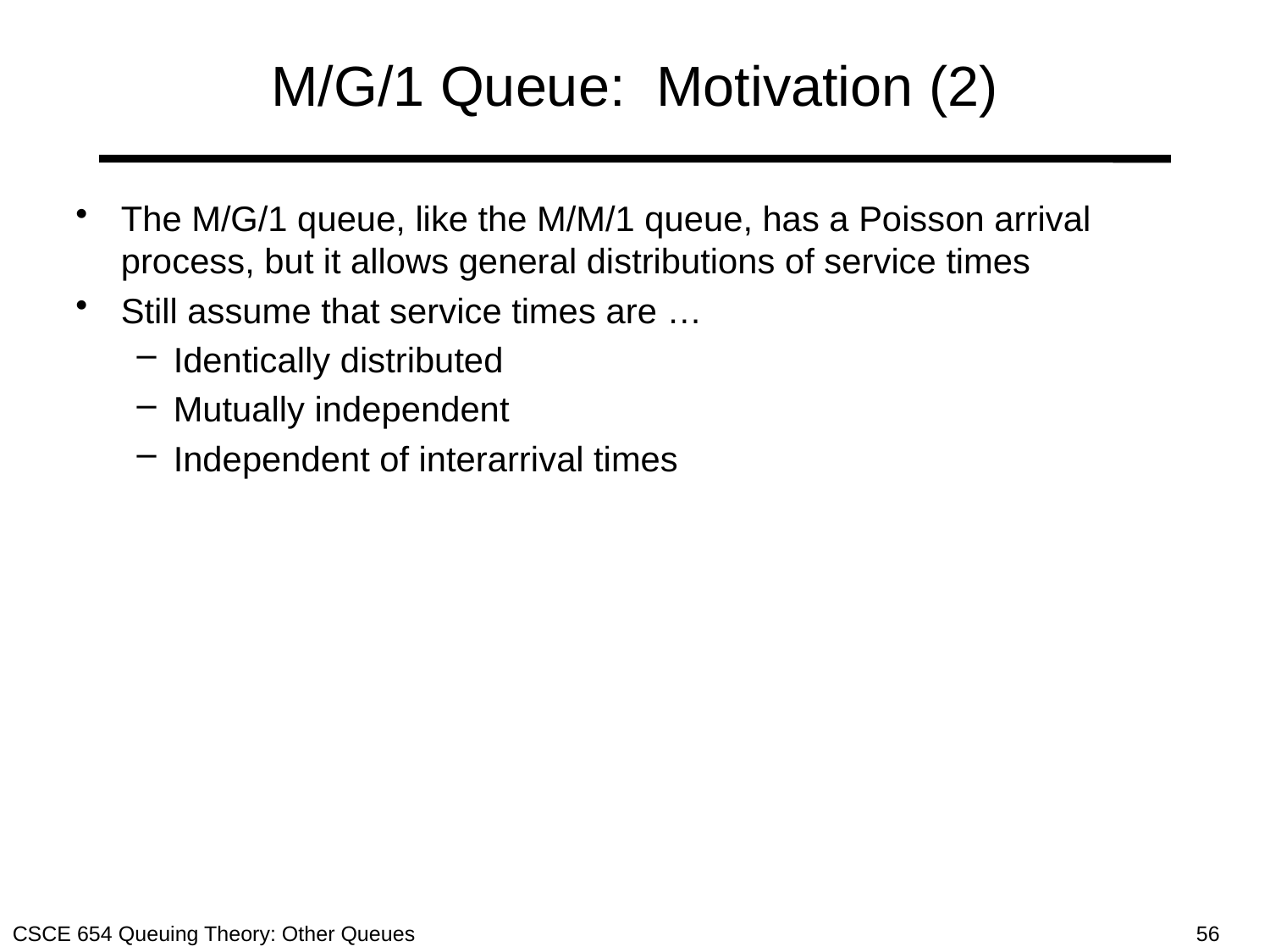

# M/G/1 Queue:  Motivation (2)
The M/G/1 queue, like the M/M/1 queue, has a Poisson arrival process, but it allows general distributions of service times
Still assume that service times are …
Identically distributed
Mutually independent
Independent of interarrival times